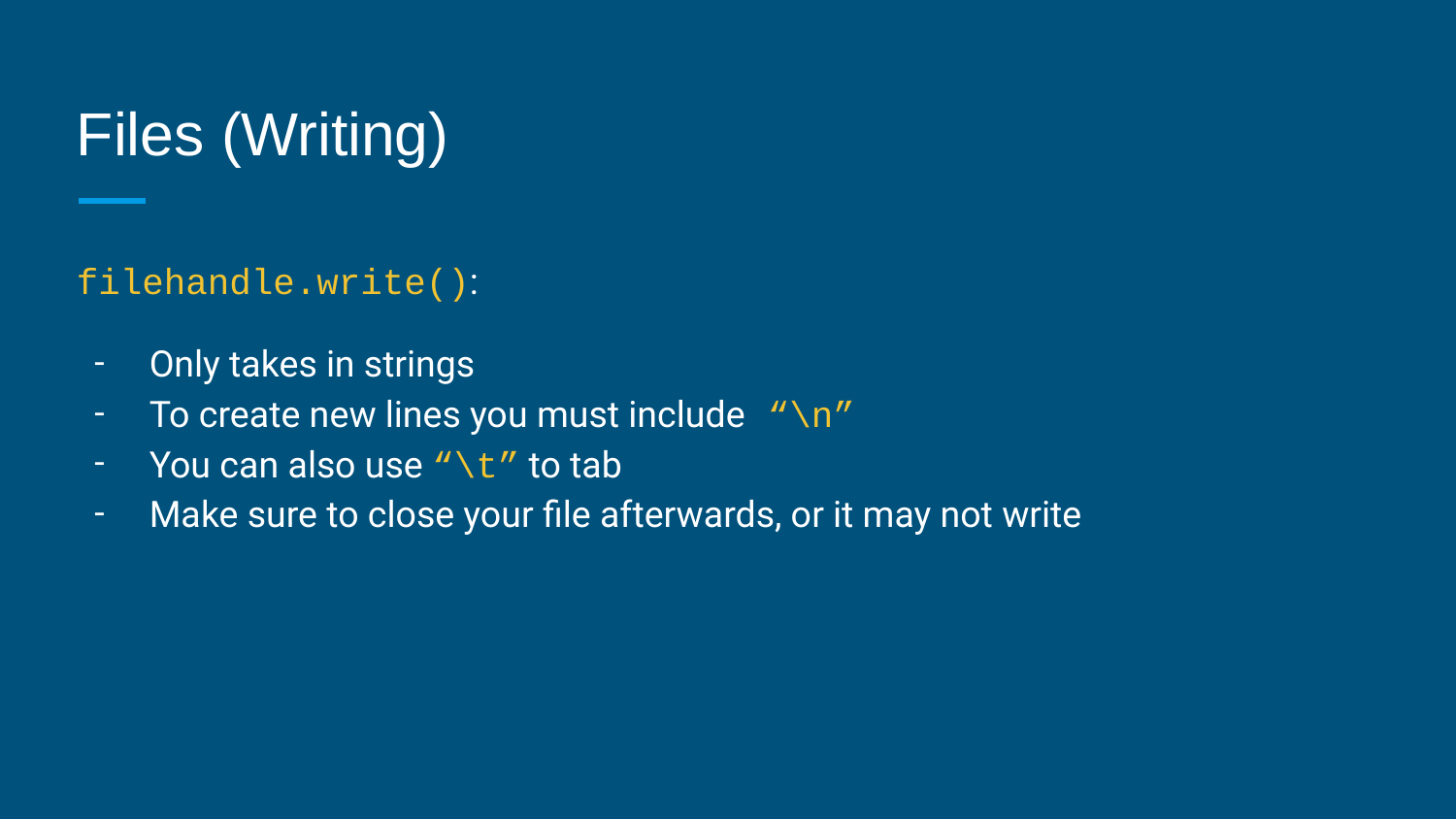

# Files (Writing)
filehandle.write():
Only takes in strings
To create new lines you must include “\n”
You can also use “\t” to tab
Make sure to close your file afterwards, or it may not write